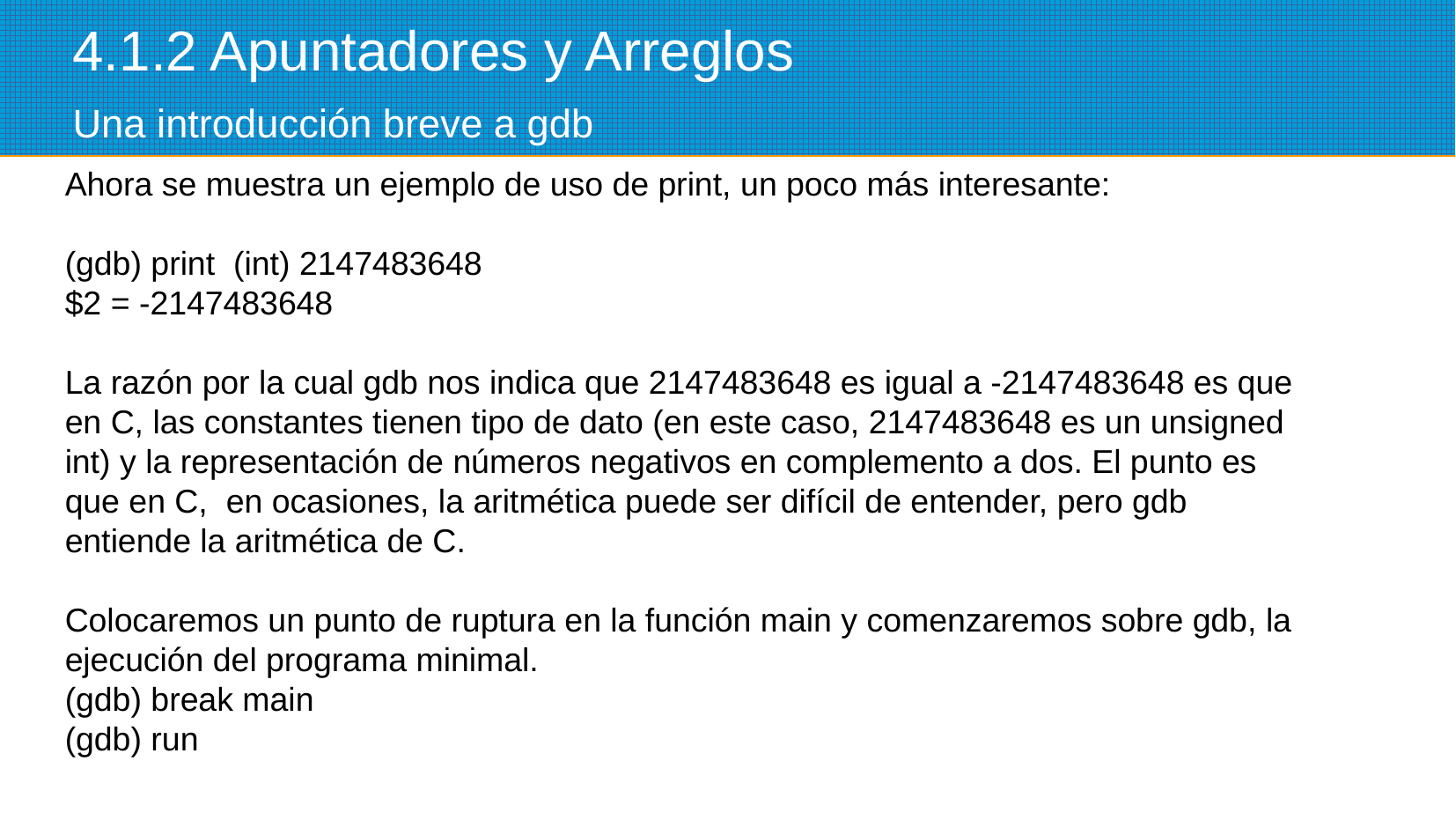

4.1.2 Apuntadores y Arreglos
Una introducción breve a gdb
Ahora se muestra un ejemplo de uso de print, un poco más interesante:

(gdb) print  (int) 2147483648
$2 = -2147483648

La razón por la cual gdb nos indica que 2147483648 es igual a -2147483648 es que en C, las constantes tienen tipo de dato (en este caso, 2147483648 es un unsigned int) y la representación de números negativos en complemento a dos. El punto es que en C,  en ocasiones, la aritmética puede ser difícil de entender, pero gdb entiende la aritmética de C.

Colocaremos un punto de ruptura en la función main y comenzaremos sobre gdb, la ejecución del programa minimal.
(gdb) break main
(gdb) run